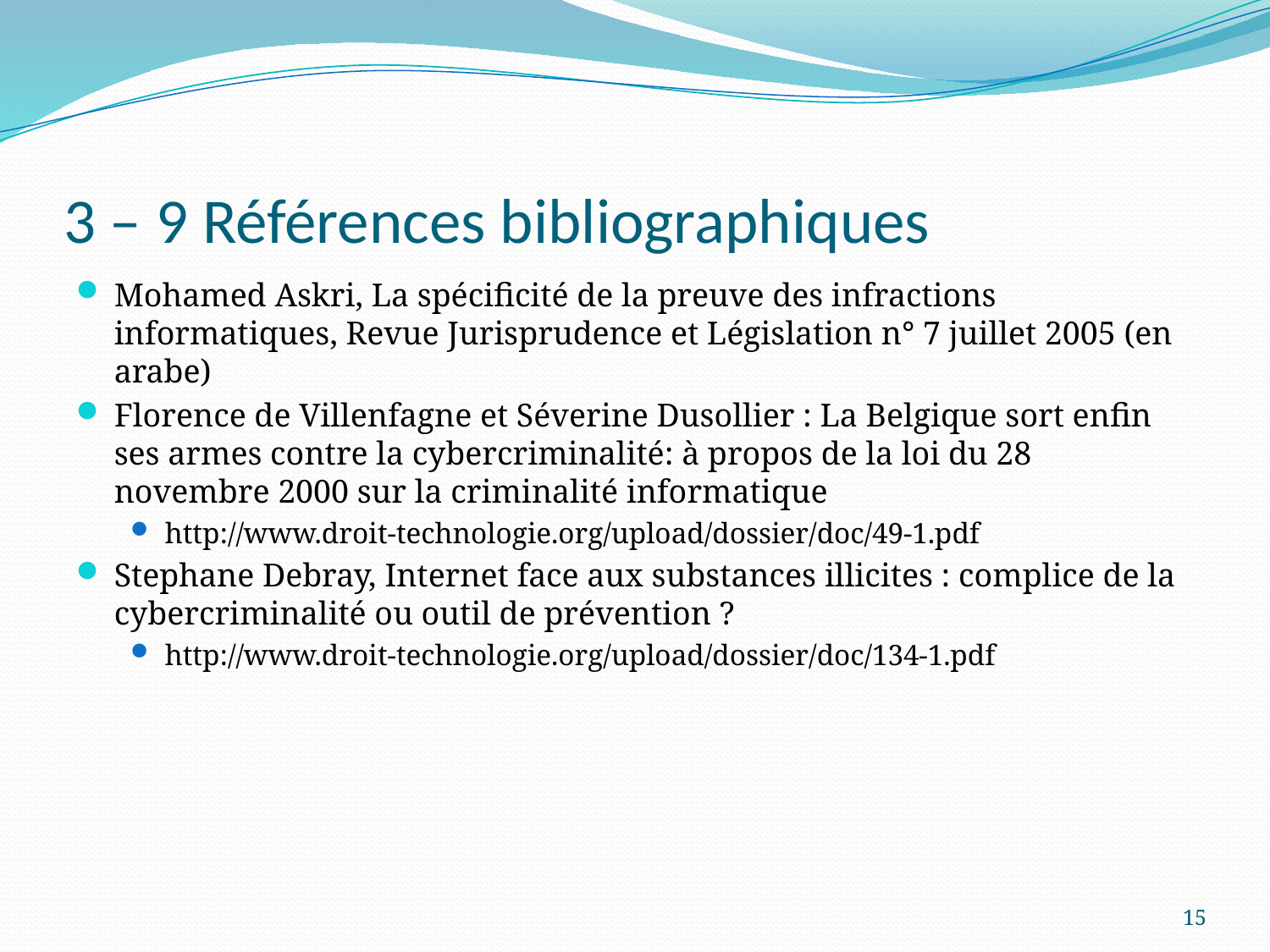

# 3 – 9 Références bibliographiques
Mohamed Askri, La spécificité de la preuve des infractions informatiques, Revue Jurisprudence et Législation n° 7 juillet 2005 (en arabe)
Florence de Villenfagne et Séverine Dusollier : La Belgique sort enfin ses armes contre la cybercriminalité: à propos de la loi du 28 novembre 2000 sur la criminalité informatique
http://www.droit-technologie.org/upload/dossier/doc/49-1.pdf
Stephane Debray, Internet face aux substances illicites : complice de la cybercriminalité ou outil de prévention ?
http://www.droit-technologie.org/upload/dossier/doc/134-1.pdf

15